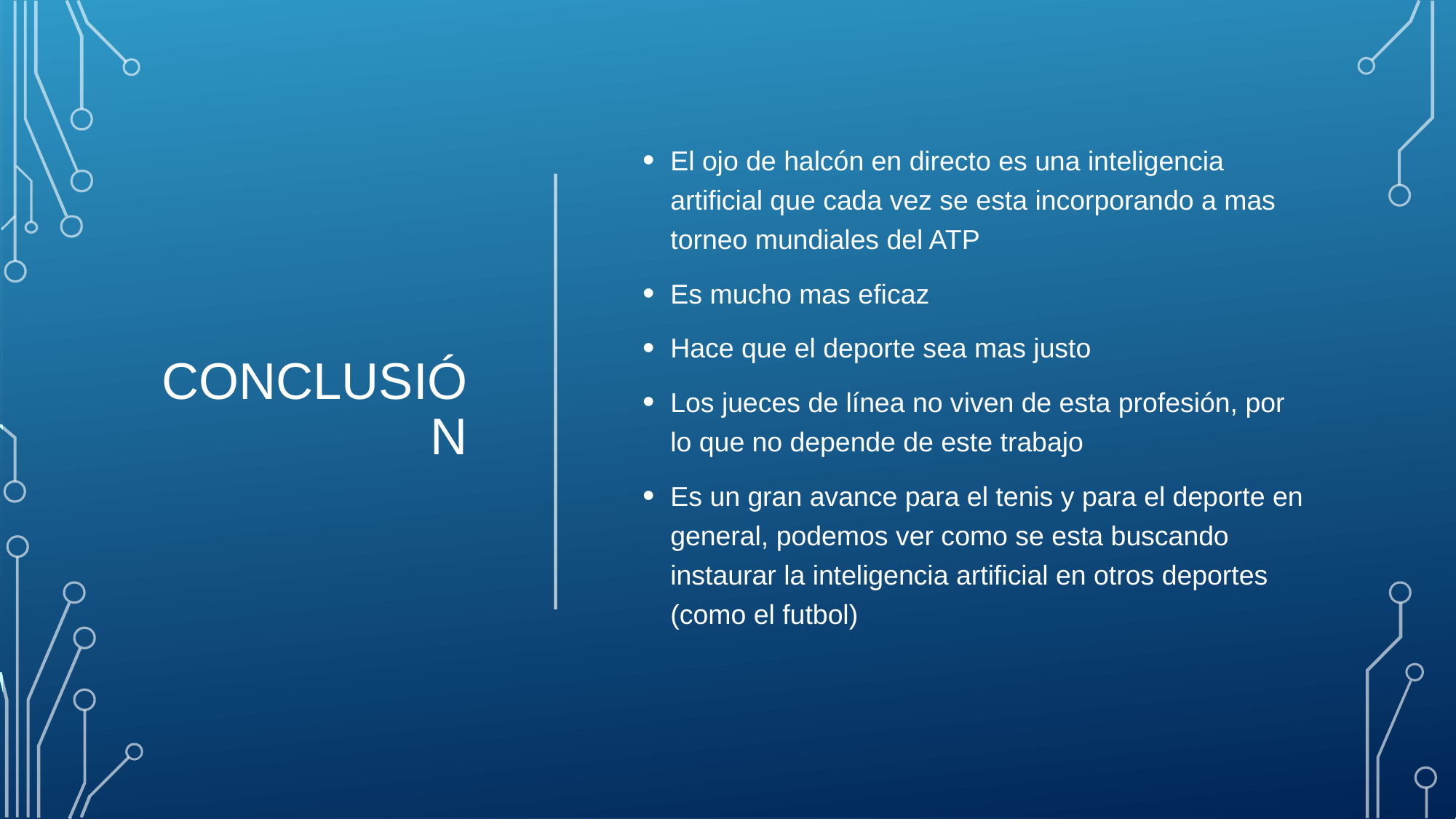

# conclusión
El ojo de halcón en directo es una inteligencia artificial que cada vez se esta incorporando a mas torneo mundiales del ATP
Es mucho mas eficaz
Hace que el deporte sea mas justo
Los jueces de línea no viven de esta profesión, por lo que no depende de este trabajo
Es un gran avance para el tenis y para el deporte en general, podemos ver como se esta buscando instaurar la inteligencia artificial en otros deportes (como el futbol)